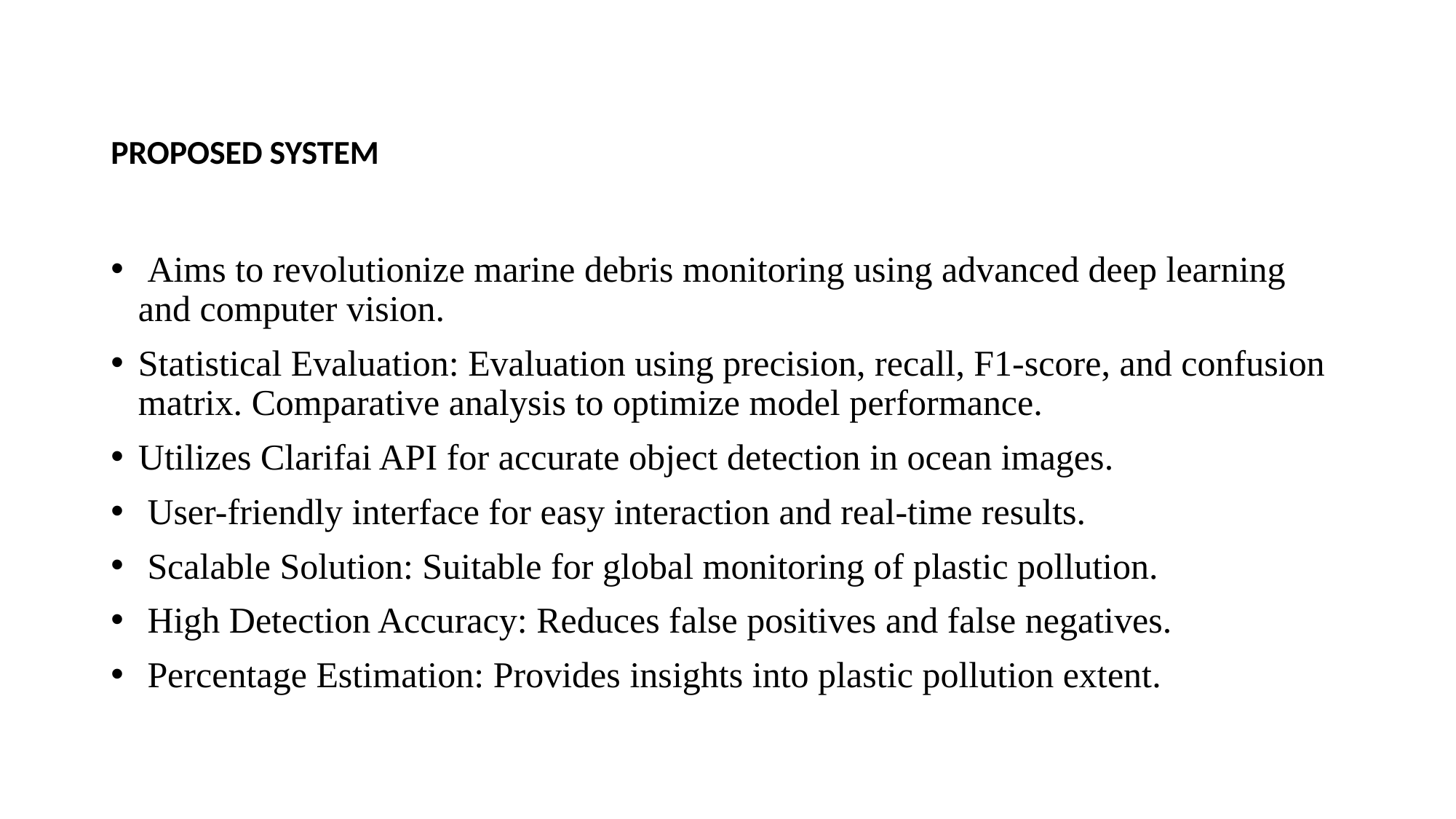

# PROPOSED SYSTEM

 Aims to revolutionize marine debris monitoring using advanced deep learning and computer vision.
Statistical Evaluation: Evaluation using precision, recall, F1-score, and confusion matrix. Comparative analysis to optimize model performance.
Utilizes Clarifai API for accurate object detection in ocean images.
 User-friendly interface for easy interaction and real-time results.
 Scalable Solution: Suitable for global monitoring of plastic pollution.
 High Detection Accuracy: Reduces false positives and false negatives.
 Percentage Estimation: Provides insights into plastic pollution extent.